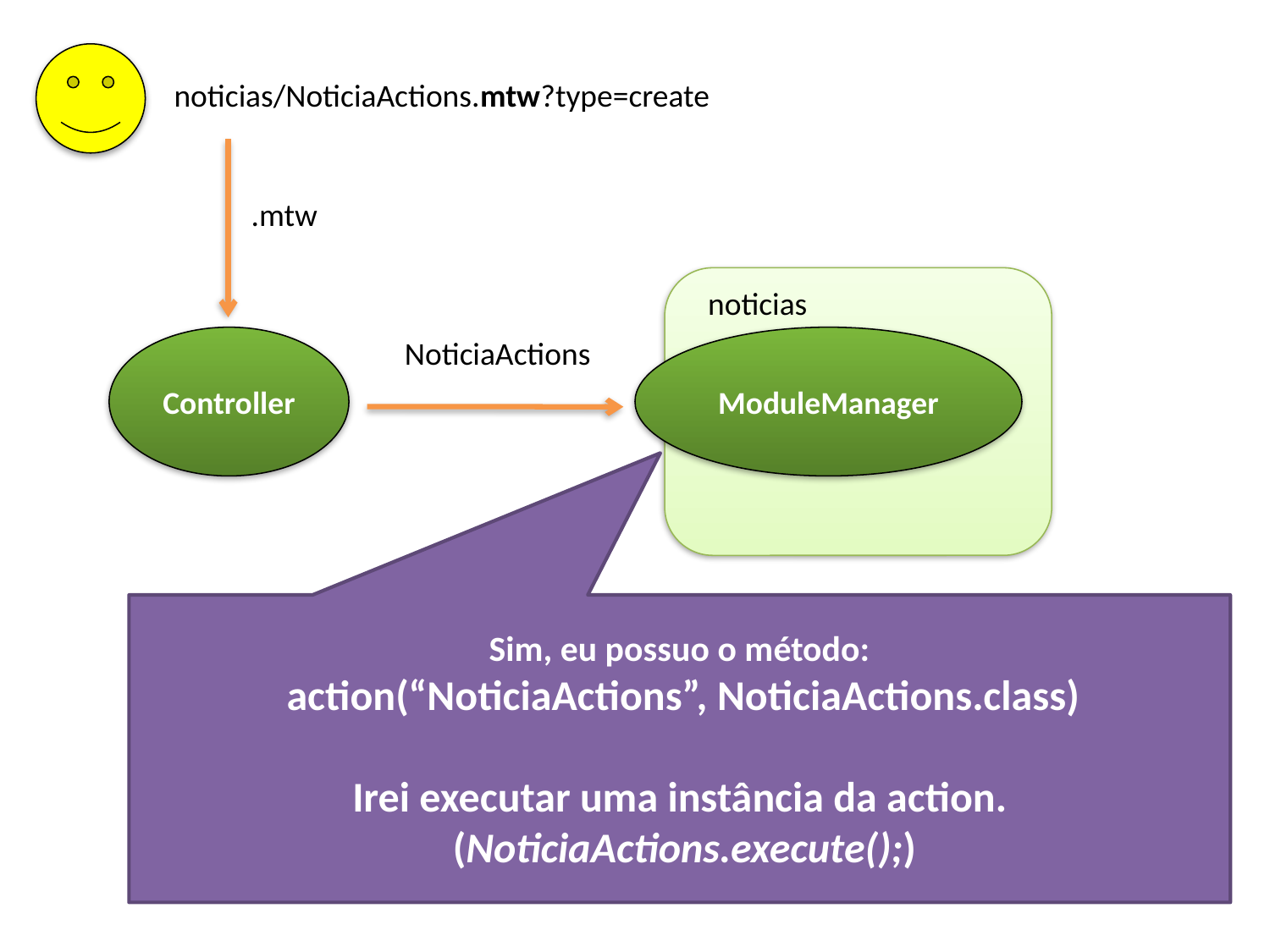

noticias/NoticiaActions.mtw?type=create
.mtw

noticias
Controller
NoticiaActions
ModuleManager
Sim, eu possuo o método:
 action(“NoticiaActions”, NoticiaActions.class)

Irei executar uma instância da action.
 (NoticiaActions.execute();)